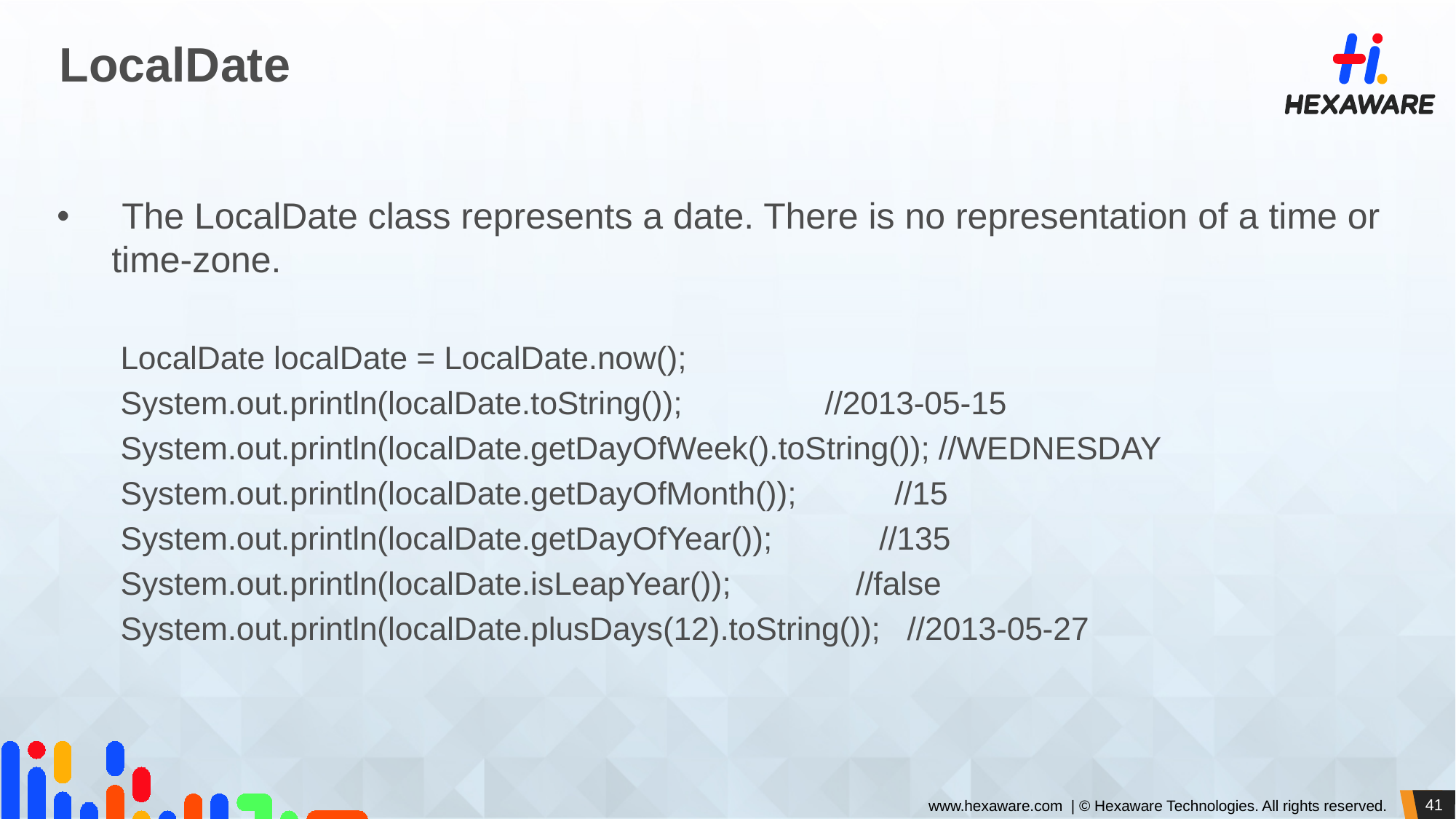

# LocalDate
 The LocalDate class represents a date. There is no representation of a time or time-zone.

LocalDate localDate = LocalDate.now();
System.out.println(localDate.toString());                //2013-05-15
System.out.println(localDate.getDayOfWeek().toString()); //WEDNESDAY
System.out.println(localDate.getDayOfMonth());           //15
System.out.println(localDate.getDayOfYear());            //135
System.out.println(localDate.isLeapYear());              //false
System.out.println(localDate.plusDays(12).toString());   //2013-05-27